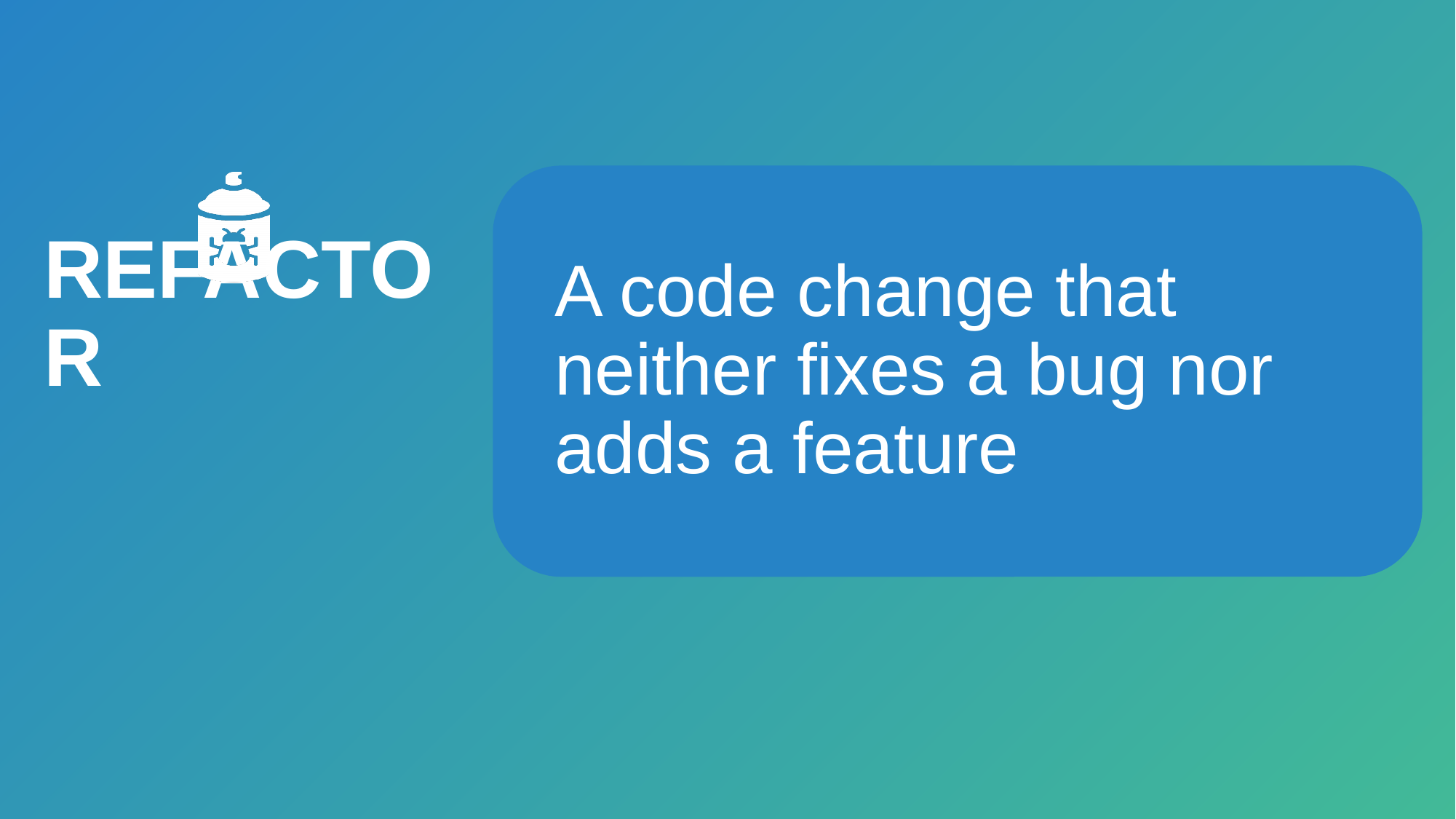

# REFACTOR
A code change that neither fixes a bug nor adds a feature